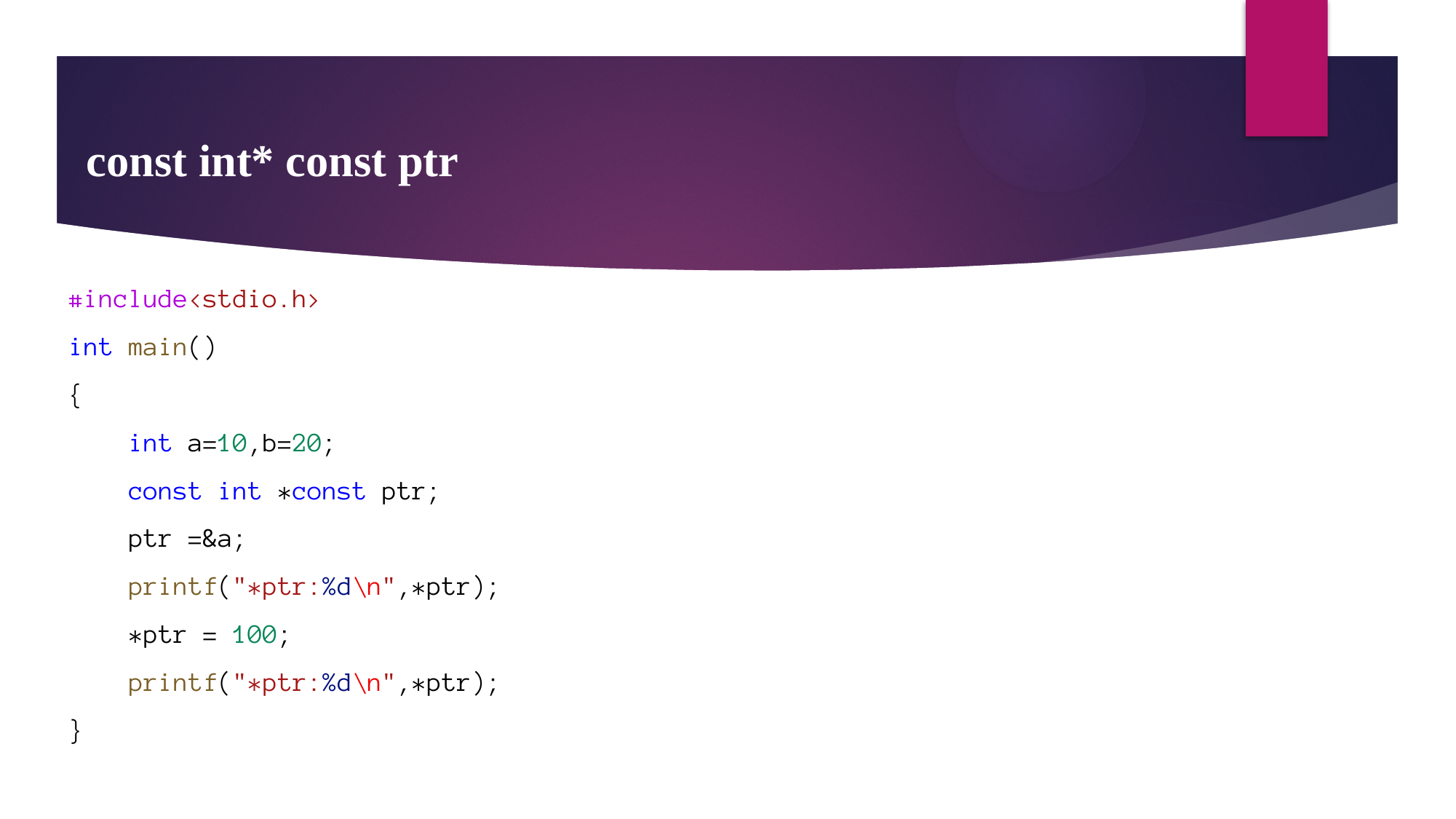

# const int* const ptr
#include<stdio.h>
int main()
{
    int a=10,b=20;
    const int *const ptr;
    ptr =&a;
    printf("*ptr:%d\n",*ptr);
    *ptr = 100;
    printf("*ptr:%d\n",*ptr);
}